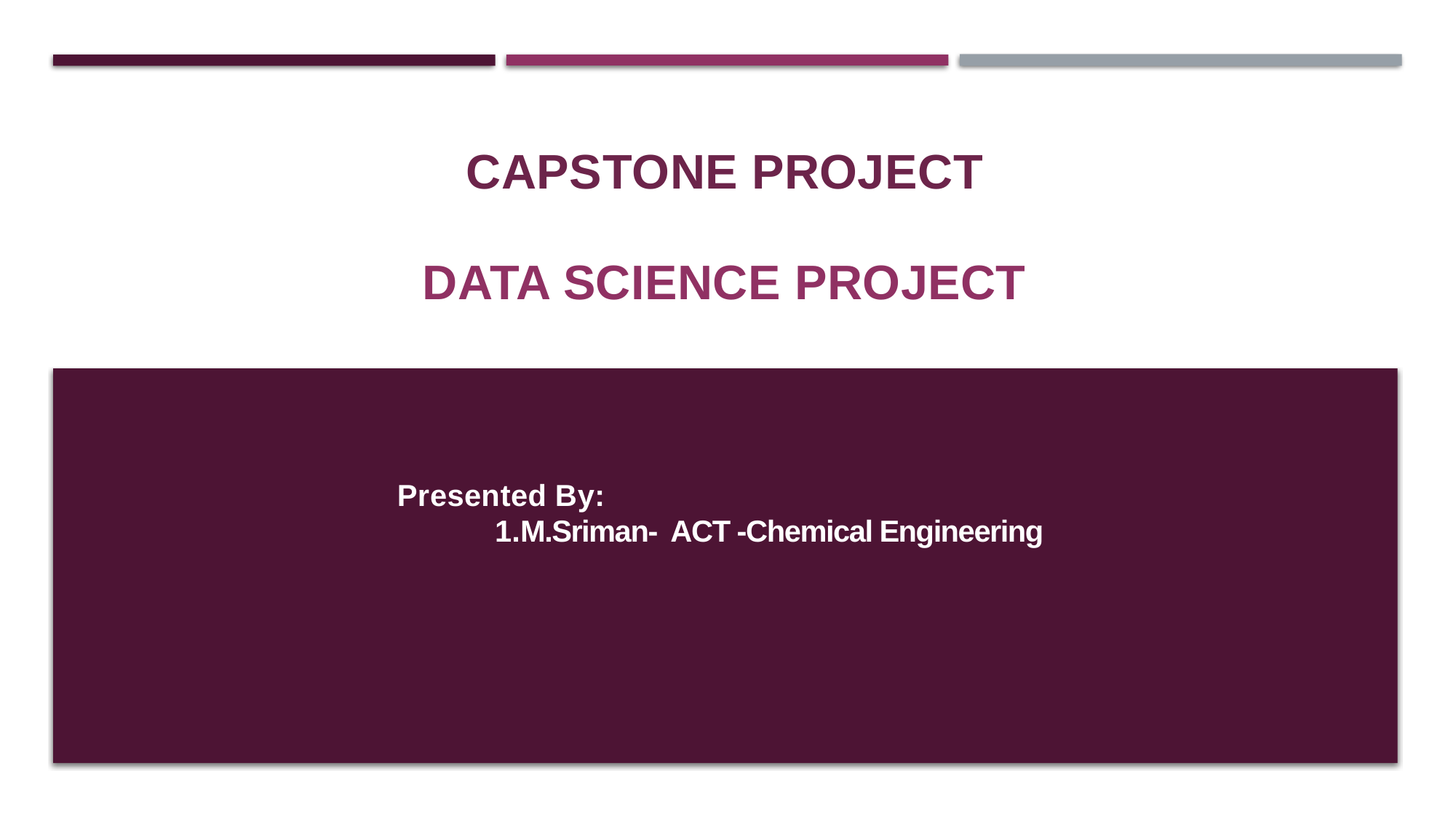

CAPSTONE PROJECT
#
DATA SCIENCE PROJECT

Presented By:
1.M.Sriman-  ACT -Chemical Engineering